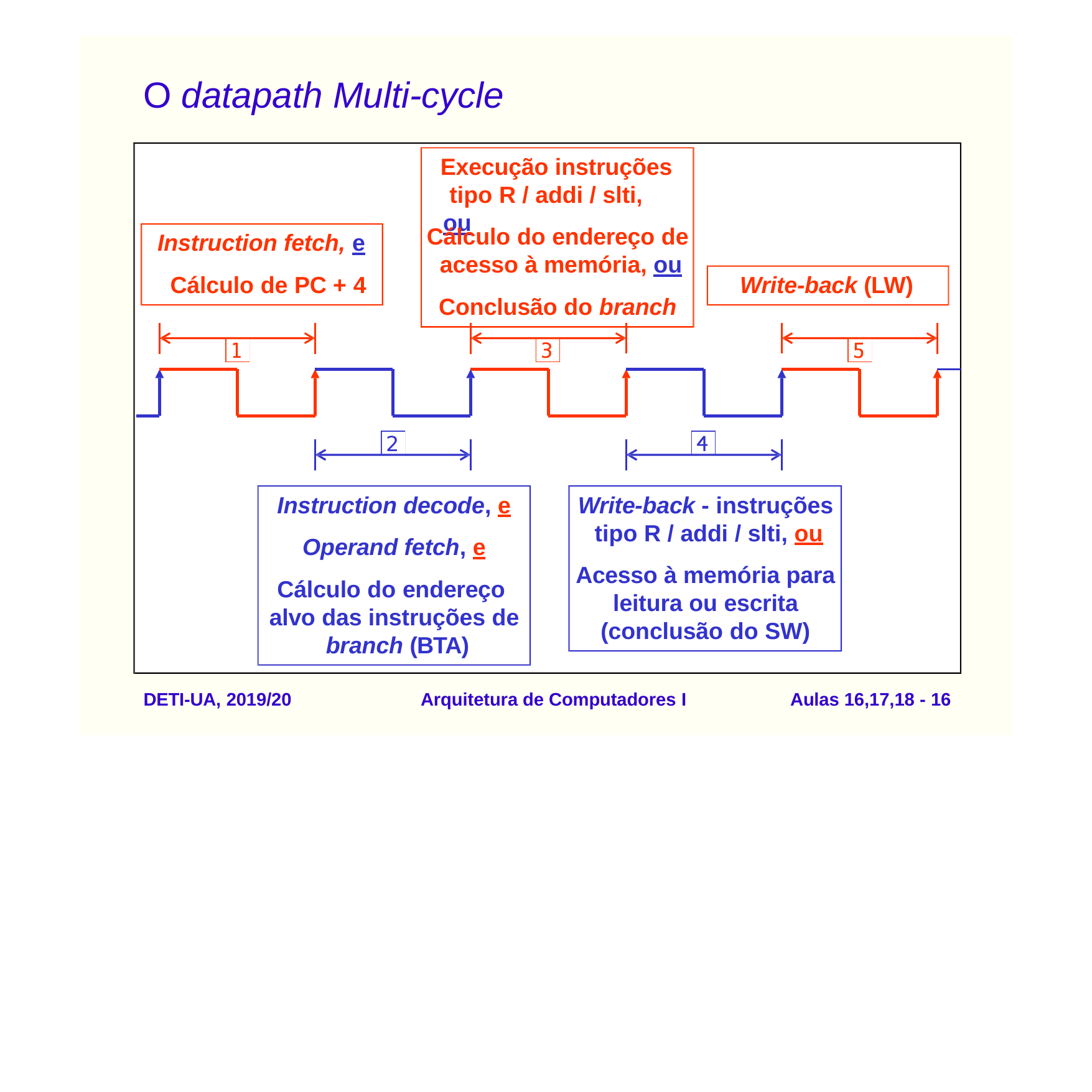

# O datapath Multi-cycle

Execução instruções  tipo R / addi / slti, ou
Instruction fetch, e  Cálculo de PC + 4
Cálculo do endereço de  acesso à memória, ou
Conclusão do branch

Write-back (LW)

1
3
5

2
4

Instruction decode, e
Operand fetch, e
Cálculo do endereço  alvo das instruções de  branch (BTA)

Write-back - instruções  tipo R / addi / slti, ou
Acesso à memória para  leitura ou escrita  (conclusão do SW)
DETI-UA, 2019/20
Arquitetura de Computadores I
Aulas 16,17,18 - 16